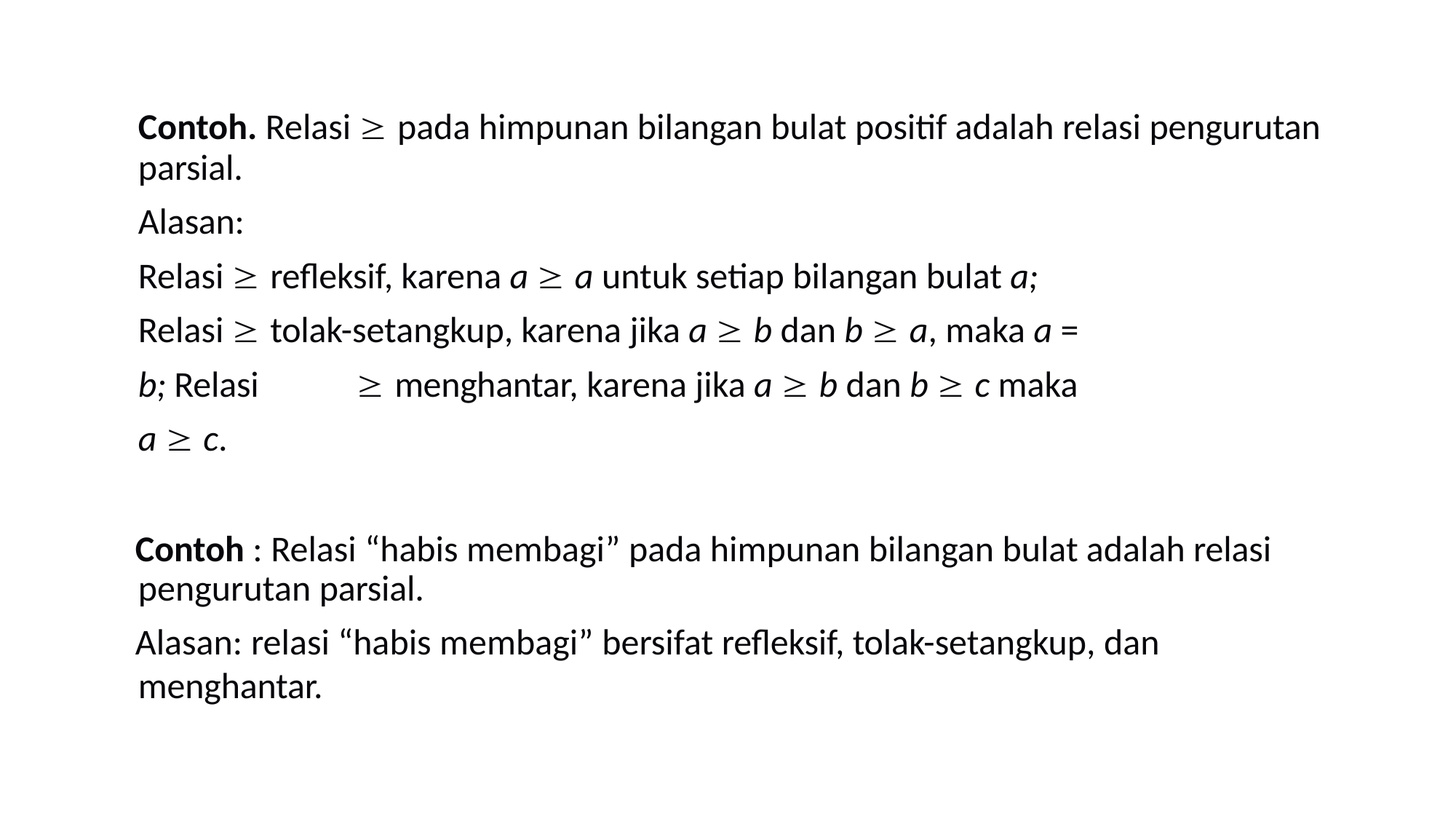

Contoh. Relasi ≥ pada himpunan bilangan bulat positif adalah relasi pengurutan parsial.
Alasan:
Relasi ≥ refleksif, karena a ≥ a untuk setiap bilangan bulat a; Relasi ≥ tolak-setangkup, karena jika a ≥ b dan b ≥ a, maka a = b; Relasi	≥ menghantar, karena jika a ≥ b dan b ≥ c maka a ≥ c.
Contoh : Relasi “habis membagi” pada himpunan bilangan bulat adalah relasi pengurutan parsial.
Alasan: relasi “habis membagi” bersifat refleksif, tolak-setangkup, dan menghantar.